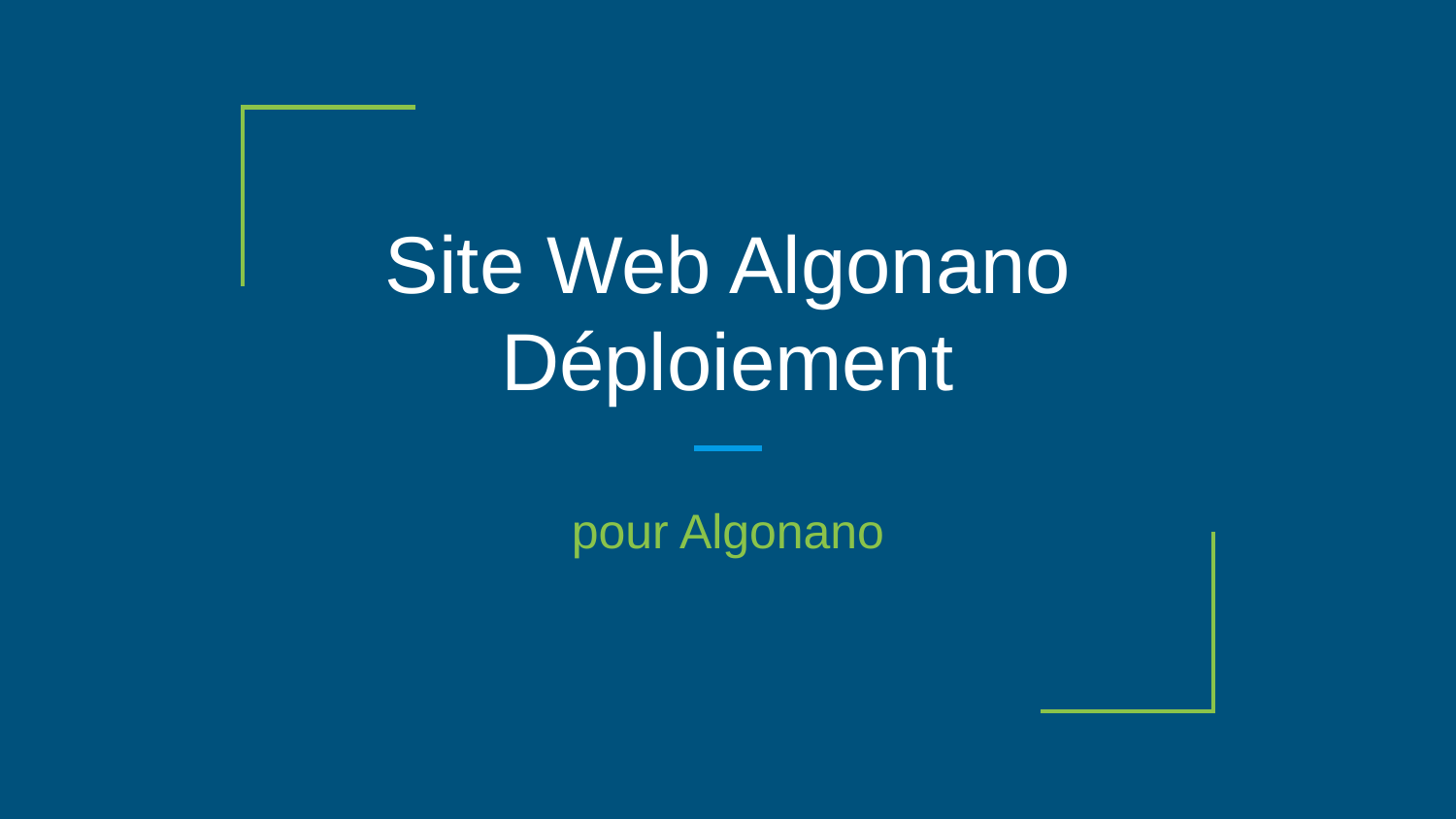

# Site Web Algonano
Déploiement
pour Algonano